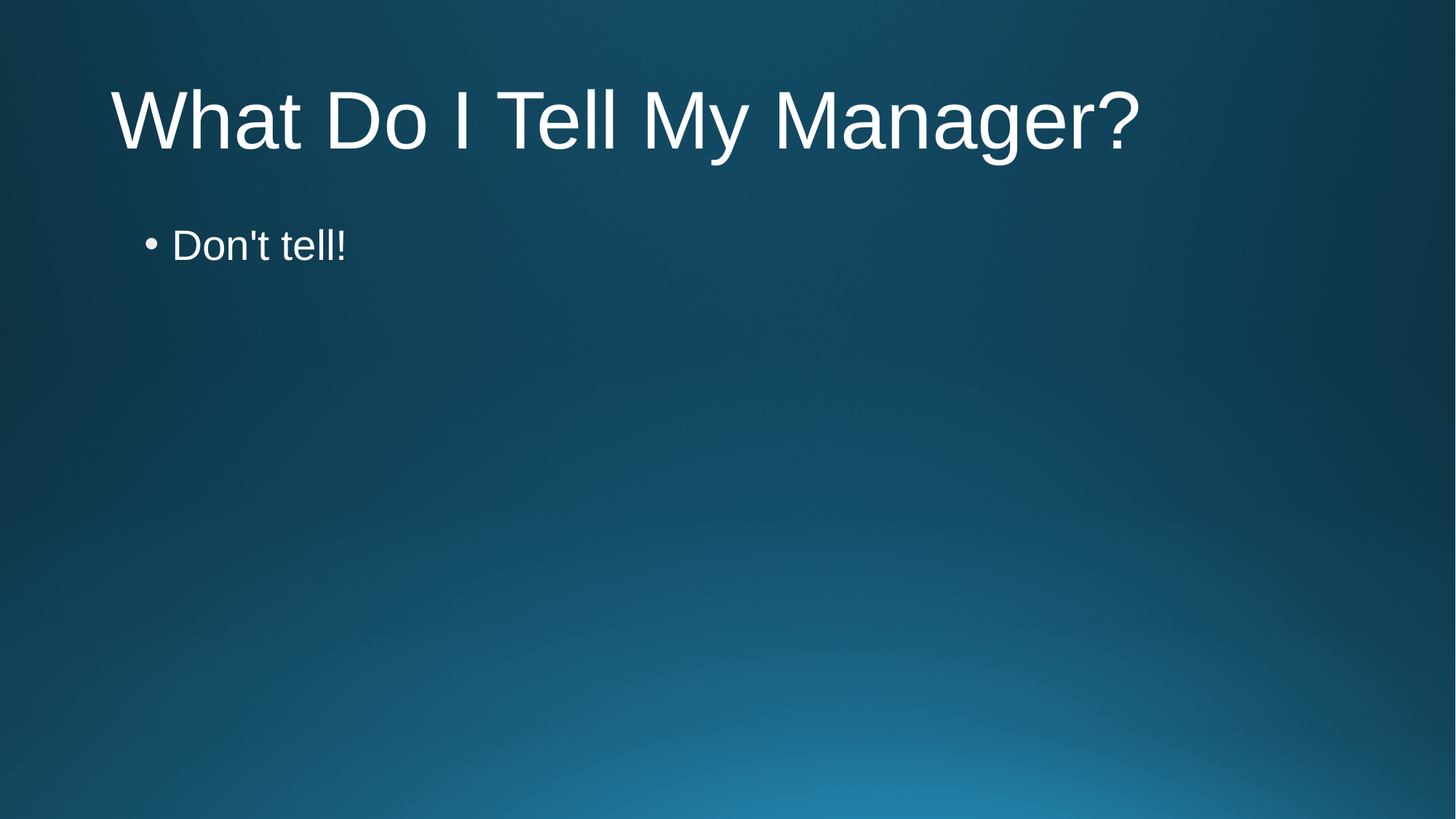

# What Do I Tell My Manager?
Don't tell!